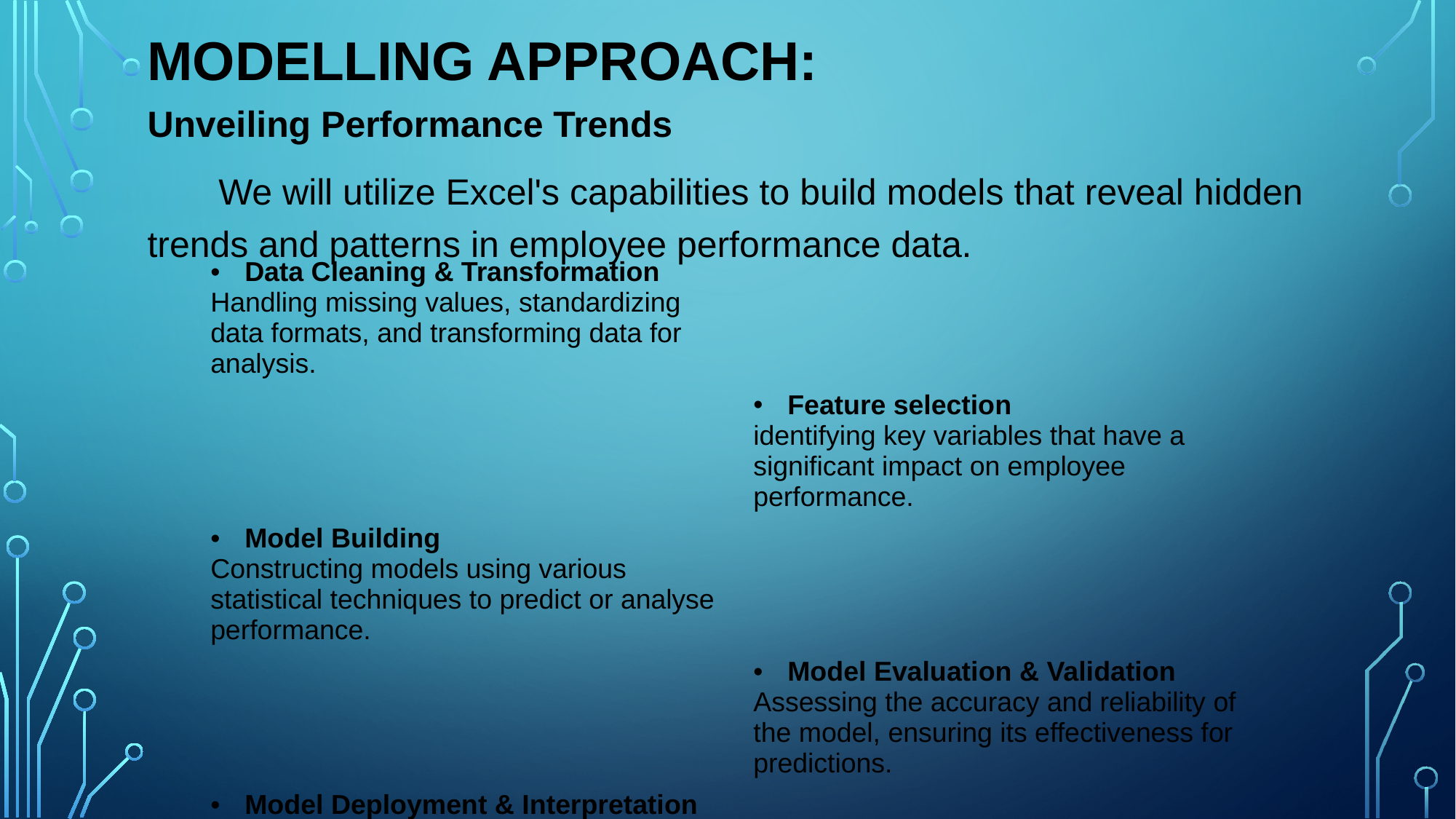

# Modelling Approach:
Unveiling Performance Trends
       We will utilize Excel's capabilities to build models that reveal hidden trends and patterns in employee performance data.
| Data Cleaning & Transformation Handling missing values, standardizing data formats, and transforming data for analysis. |  |
| --- | --- |
|  | Feature selection identifying key variables that have a significant impact on employee performance. |
| Model Building Constructing models using various statistical techniques to predict or analyse performance. |  |
|  | Model Evaluation & Validation Assessing the accuracy and reliability of the model, ensuring its effectiveness for predictions. |
| Model Deployment & Interpretation Deploying the model for practical applications and interpreting its results to draw meaningful conclusions. |  |